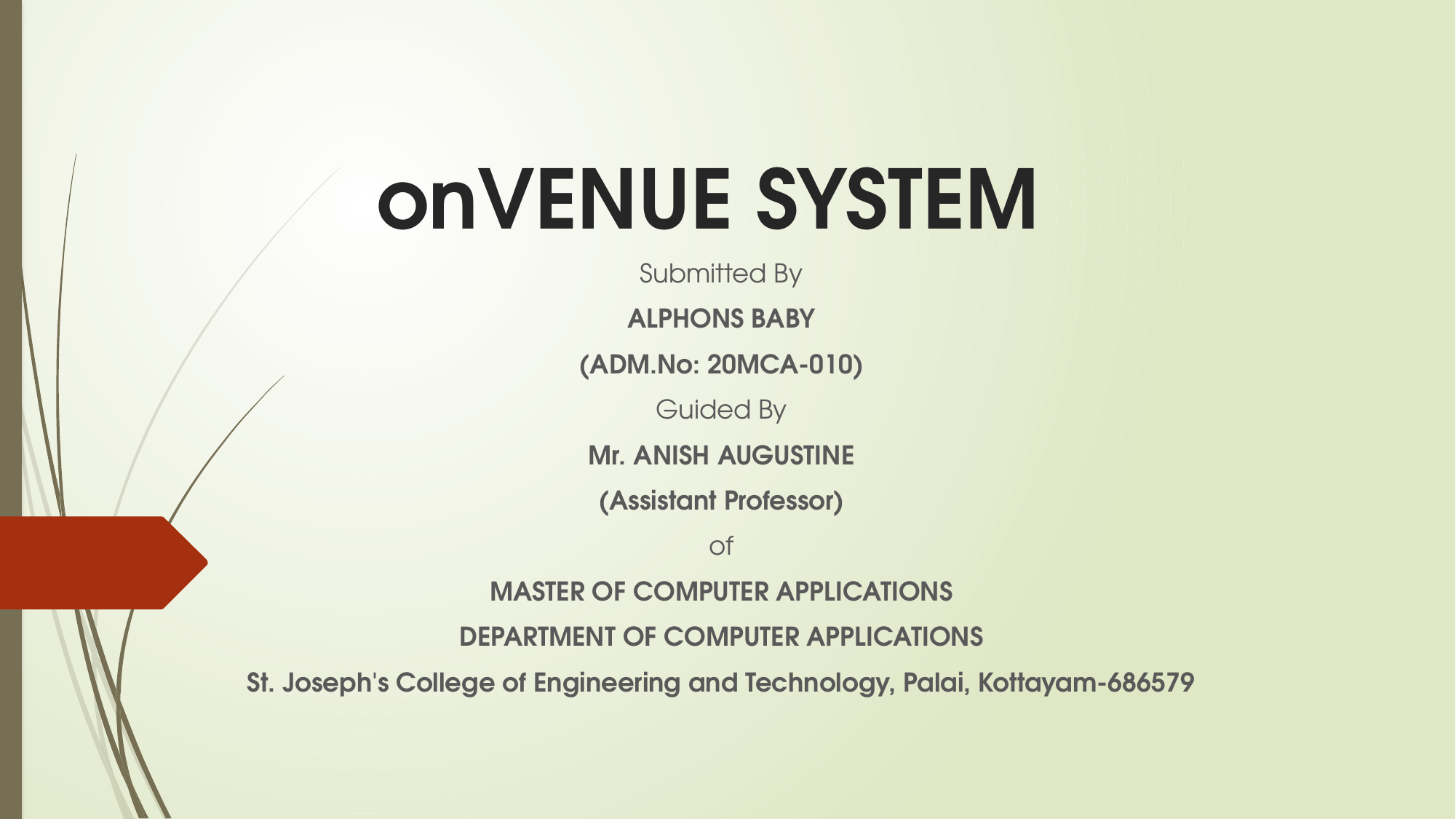

# onVENUE SYSTEM
Submitted By
ALPHONS BABY
(ADM.No: 20MCA-010)
Guided By
Mr. ANISH AUGUSTINE
(Assistant Professor)
of
MASTER OF COMPUTER APPLICATIONS
DEPARTMENT OF COMPUTER APPLICATIONS
St. Joseph's College of Engineering and Technology, Palai, Kottayam-686579